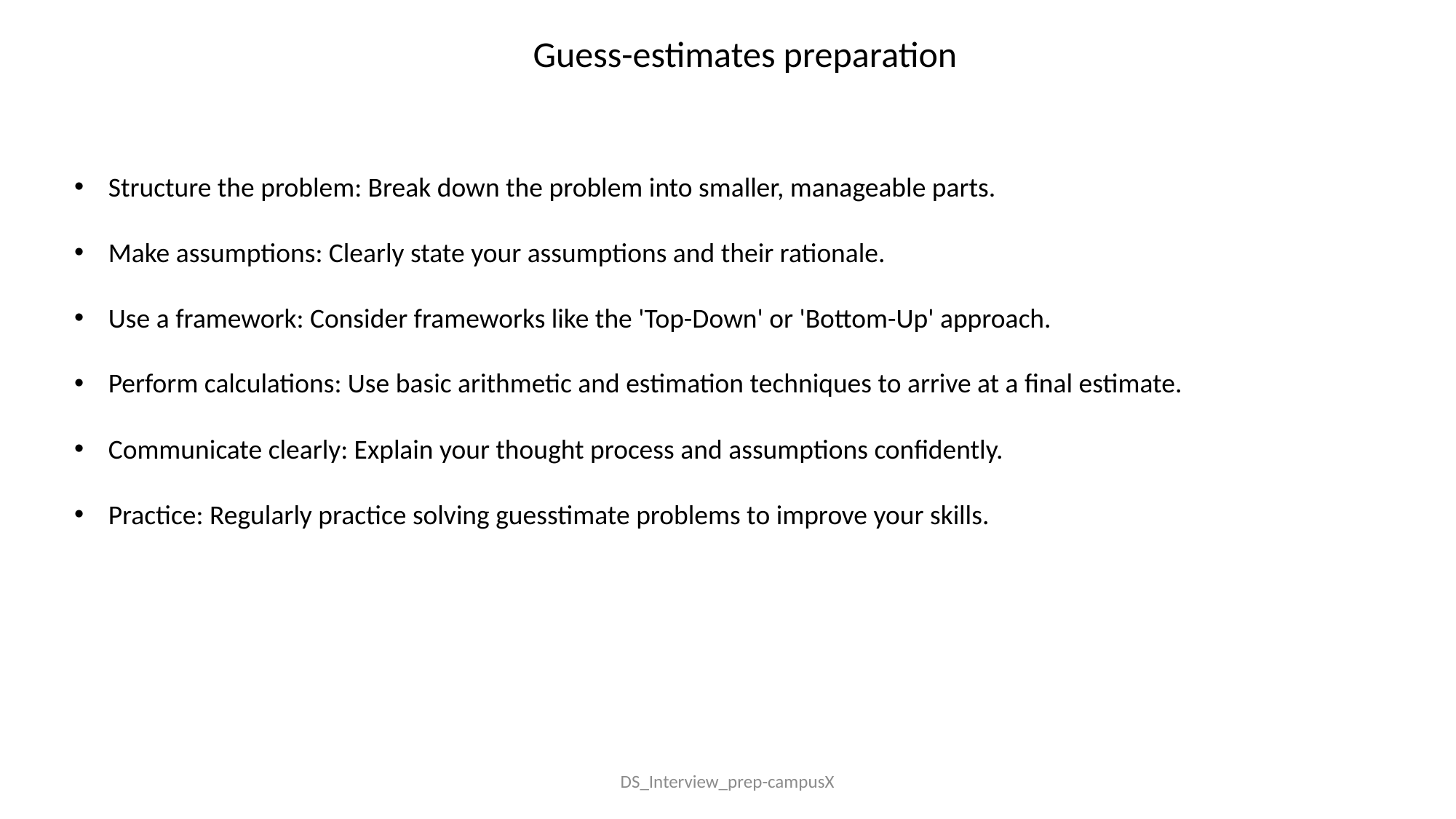

Guess-estimates preparation
Structure the problem: Break down the problem into smaller, manageable parts.

Make assumptions: Clearly state your assumptions and their rationale.

Use a framework: Consider frameworks like the 'Top-Down' or 'Bottom-Up' approach.

Perform calculations: Use basic arithmetic and estimation techniques to arrive at a final estimate.

Communicate clearly: Explain your thought process and assumptions confidently.

Practice: Regularly practice solving guesstimate problems to improve your skills.

DS_Interview_prep-campusX